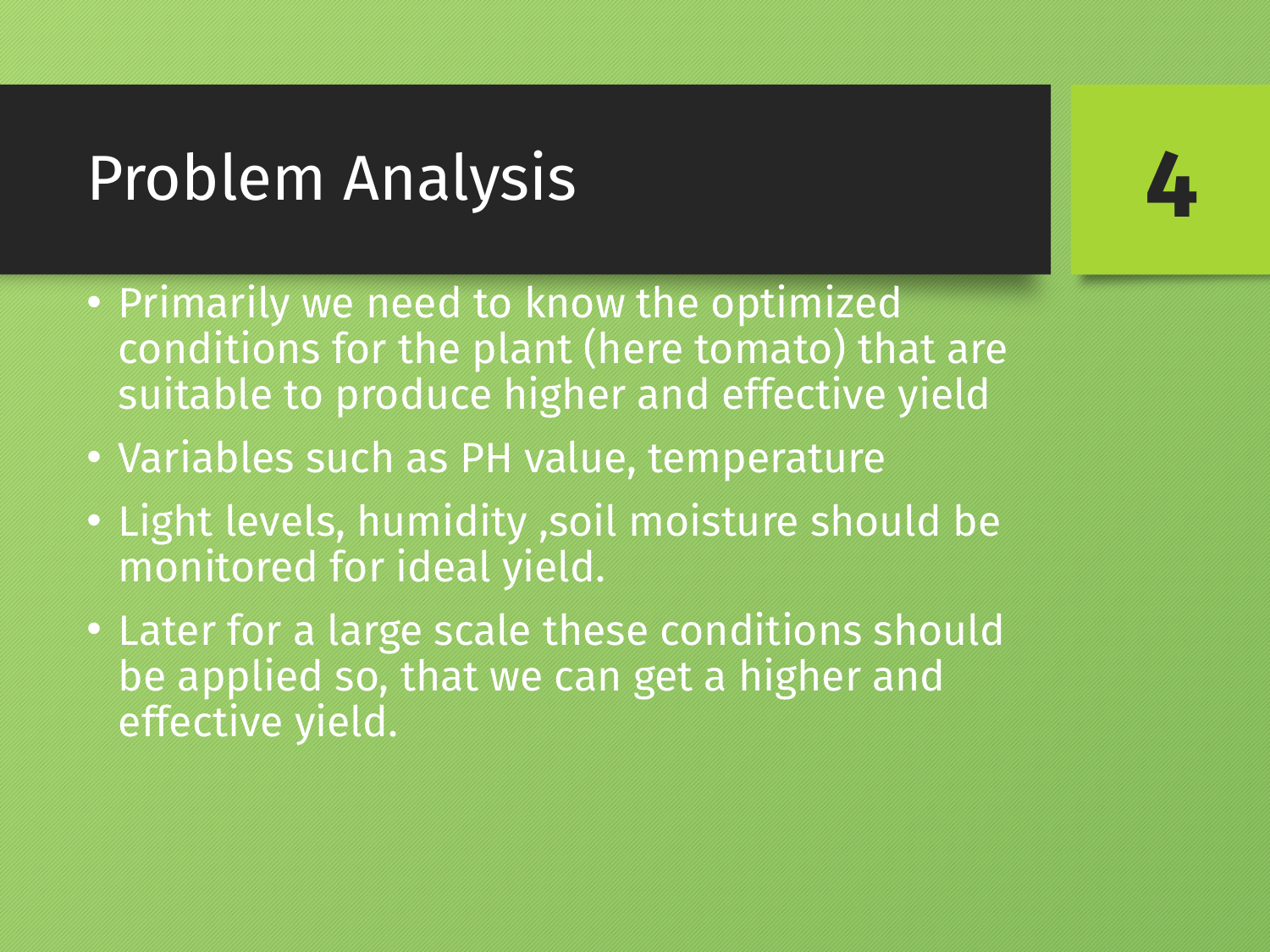

# Problem Analysis
4
Primarily we need to know the optimized conditions for the plant (here tomato) that are suitable to produce higher and effective yield
Variables such as PH value, temperature
Light levels, humidity ,soil moisture should be monitored for ideal yield.
Later for a large scale these conditions should be applied so, that we can get a higher and effective yield.